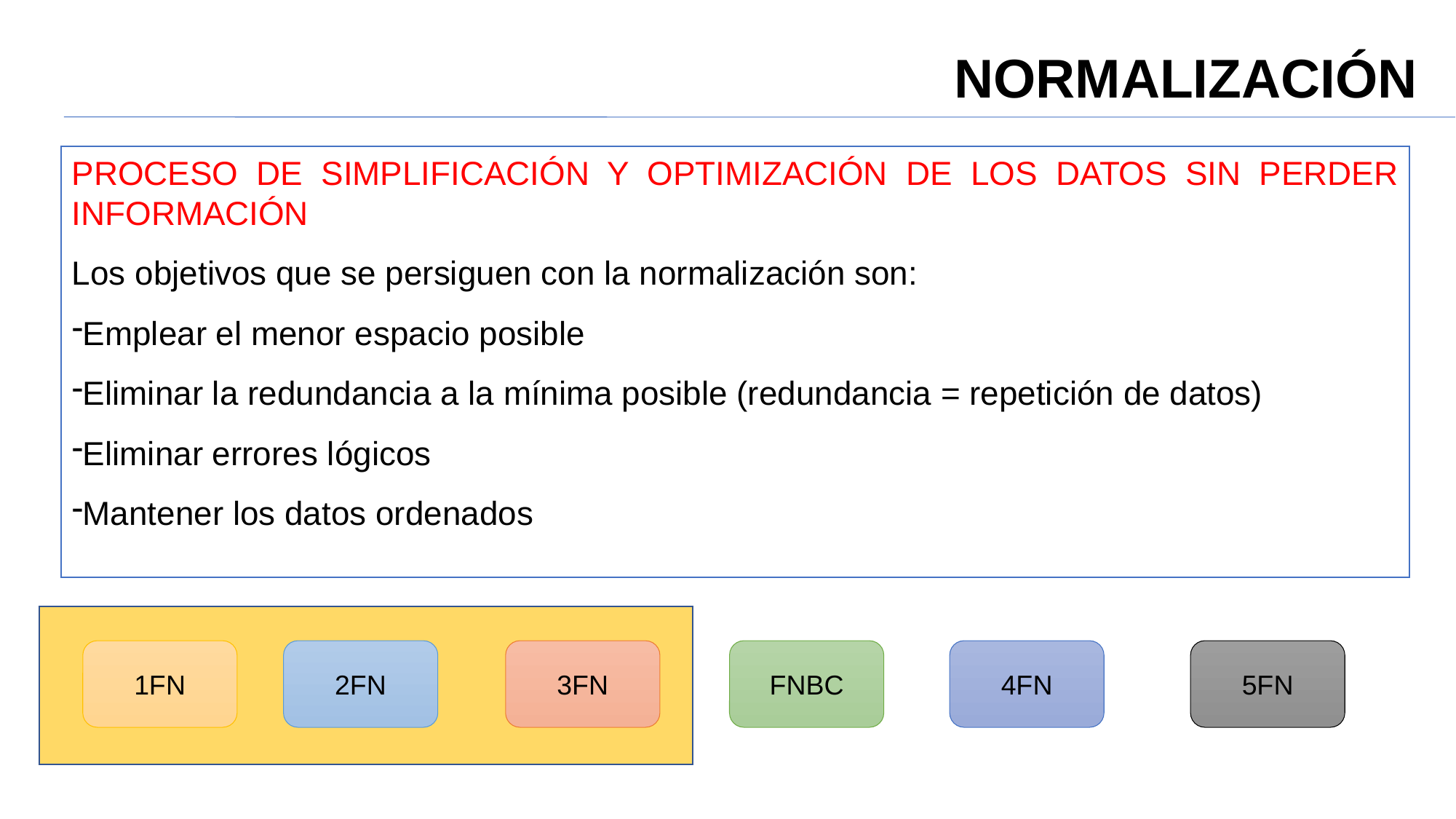

# NORMALIZACIÓN
PROCESO DE SIMPLIFICACIÓN Y OPTIMIZACIÓN DE LOS DATOS SIN PERDER INFORMACIÓN
Los objetivos que se persiguen con la normalización son:
Emplear el menor espacio posible
Eliminar la redundancia a la mínima posible (redundancia = repetición de datos)
Eliminar errores lógicos
Mantener los datos ordenados

1FN
2FN
3FN
FNBC
4FN
5FN